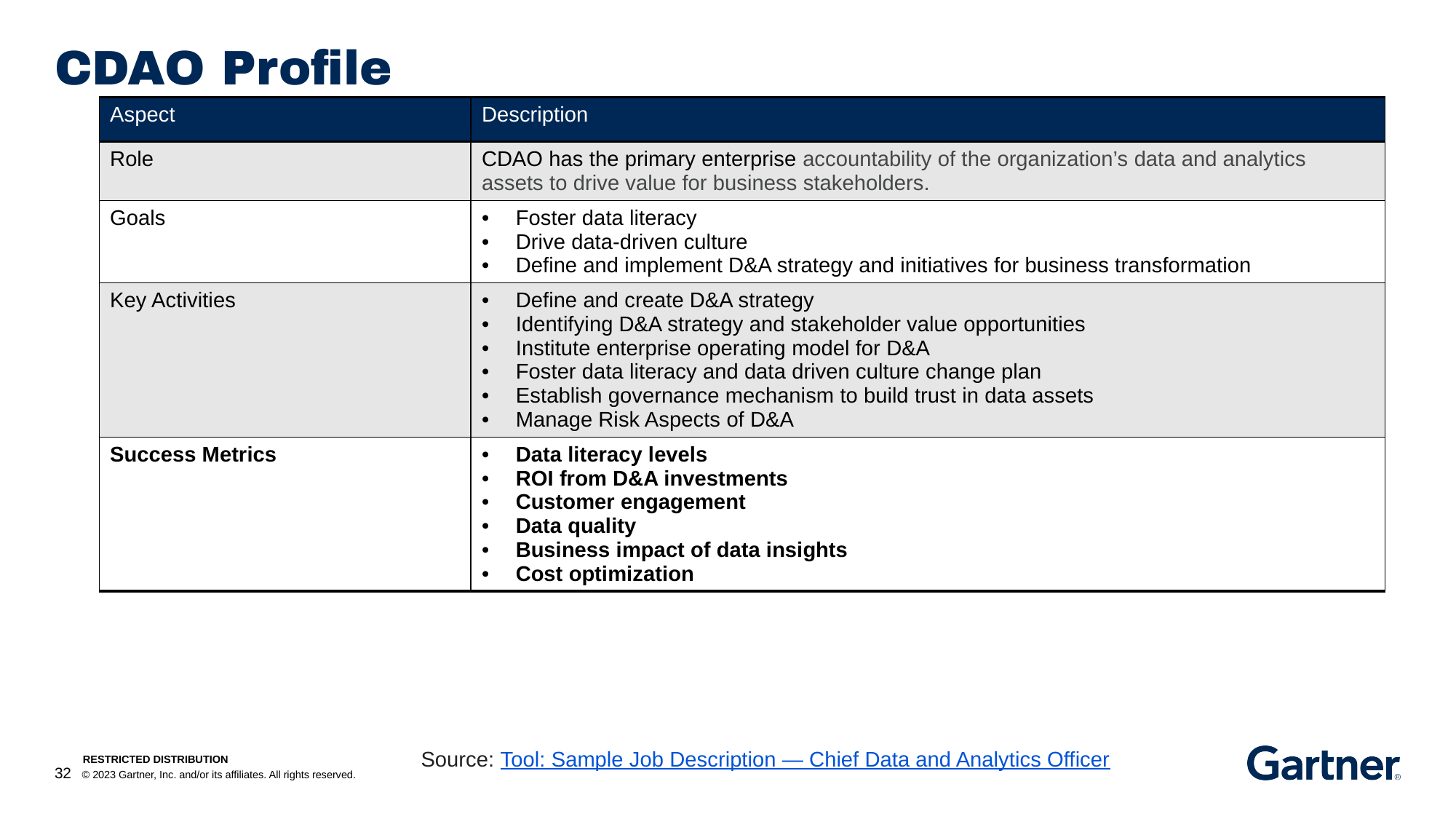

# CDAO Profile
| Aspect | Description |
| --- | --- |
| Role | CDAO has the primary enterprise accountability of the organization’s data and analytics assets to drive value for business stakeholders. |
| Goals | Foster data literacy Drive data-driven culture Define and implement D&A strategy and initiatives for business transformation |
| Key Activities | Define and create D&A strategy Identifying D&A strategy and stakeholder value opportunities Institute enterprise operating model for D&A Foster data literacy and data driven culture change plan Establish governance mechanism to build trust in data assets Manage Risk Aspects of D&A |
| Success Metrics | Data literacy levels ROI from D&A investments Customer engagement Data quality Business impact of data insights Cost optimization |
Source: Tool: Sample Job Description — Chief Data and Analytics Officer